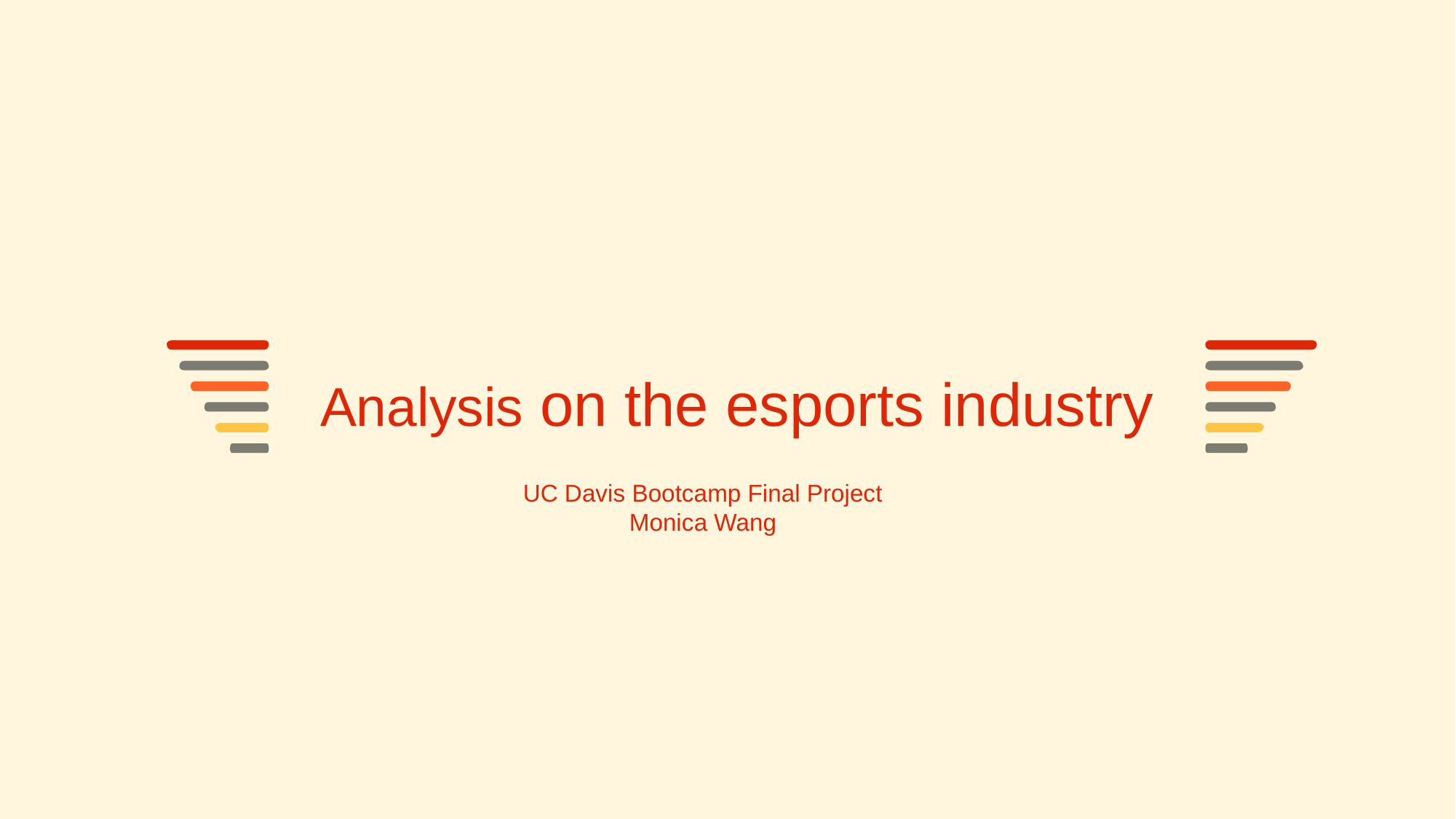

Analysis on the esports industry
UC Davis Bootcamp Final Project
Monica Wang